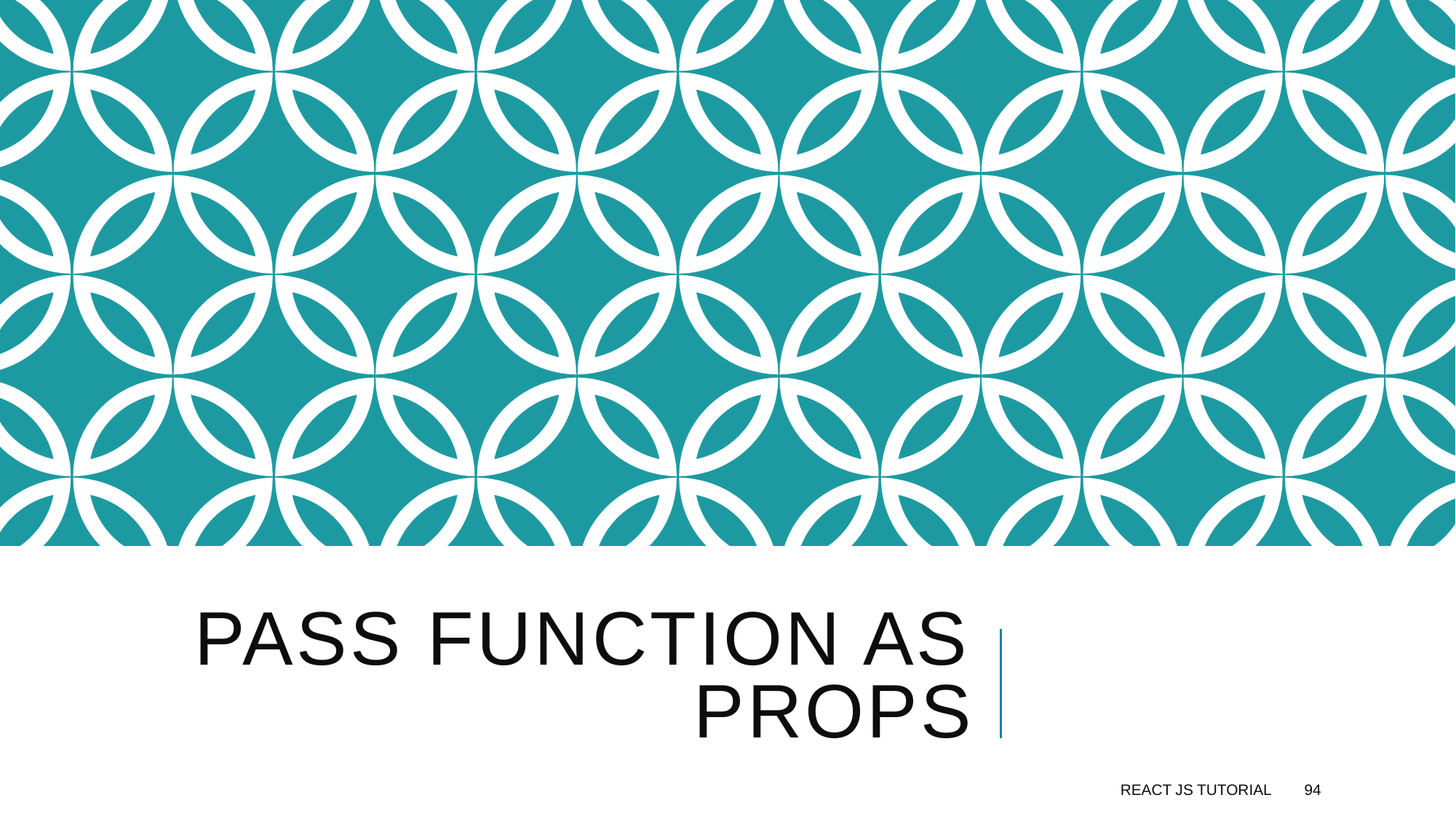

# Pass function as props

React JS Tutorial
94